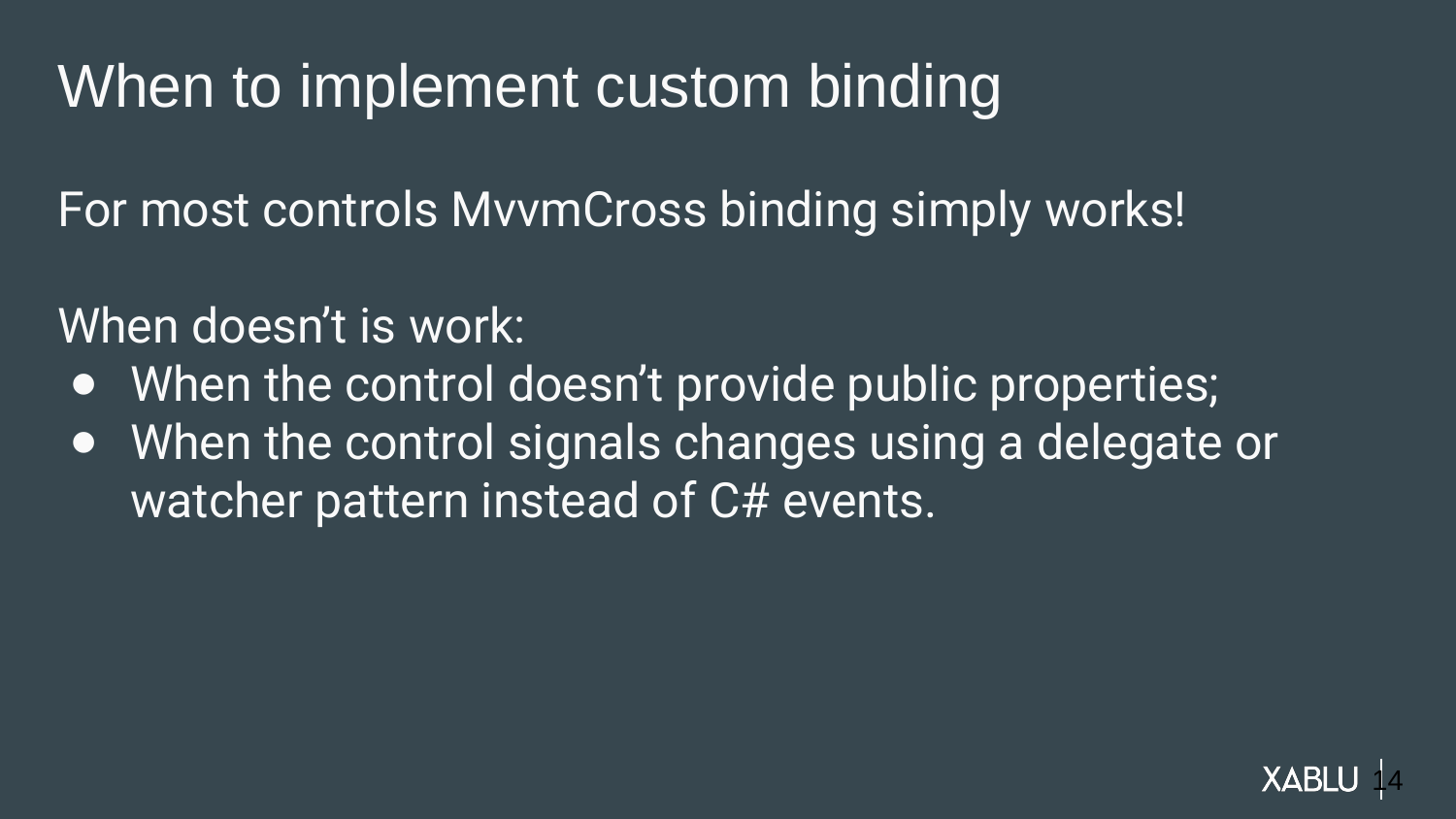

When to implement custom binding

For most controls MvvmCross binding simply works!

When doesn’t is work:
When the control doesn’t provide public properties;
When the control signals changes using a delegate or watcher pattern instead of C# events.
14